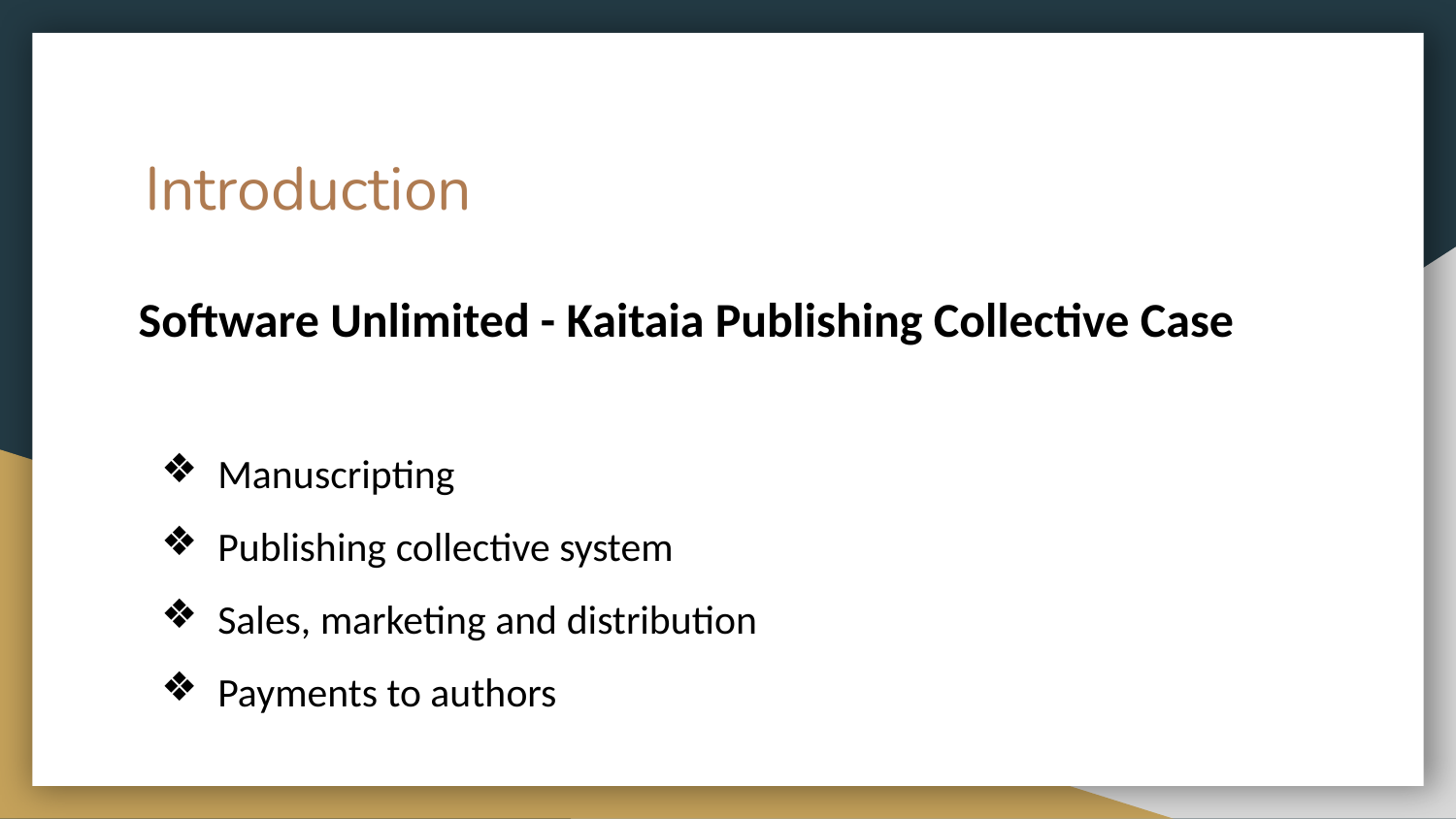

# Introduction
Software Unlimited - Kaitaia Publishing Collective Case
Manuscripting
Publishing collective system
Sales, marketing and distribution
Payments to authors